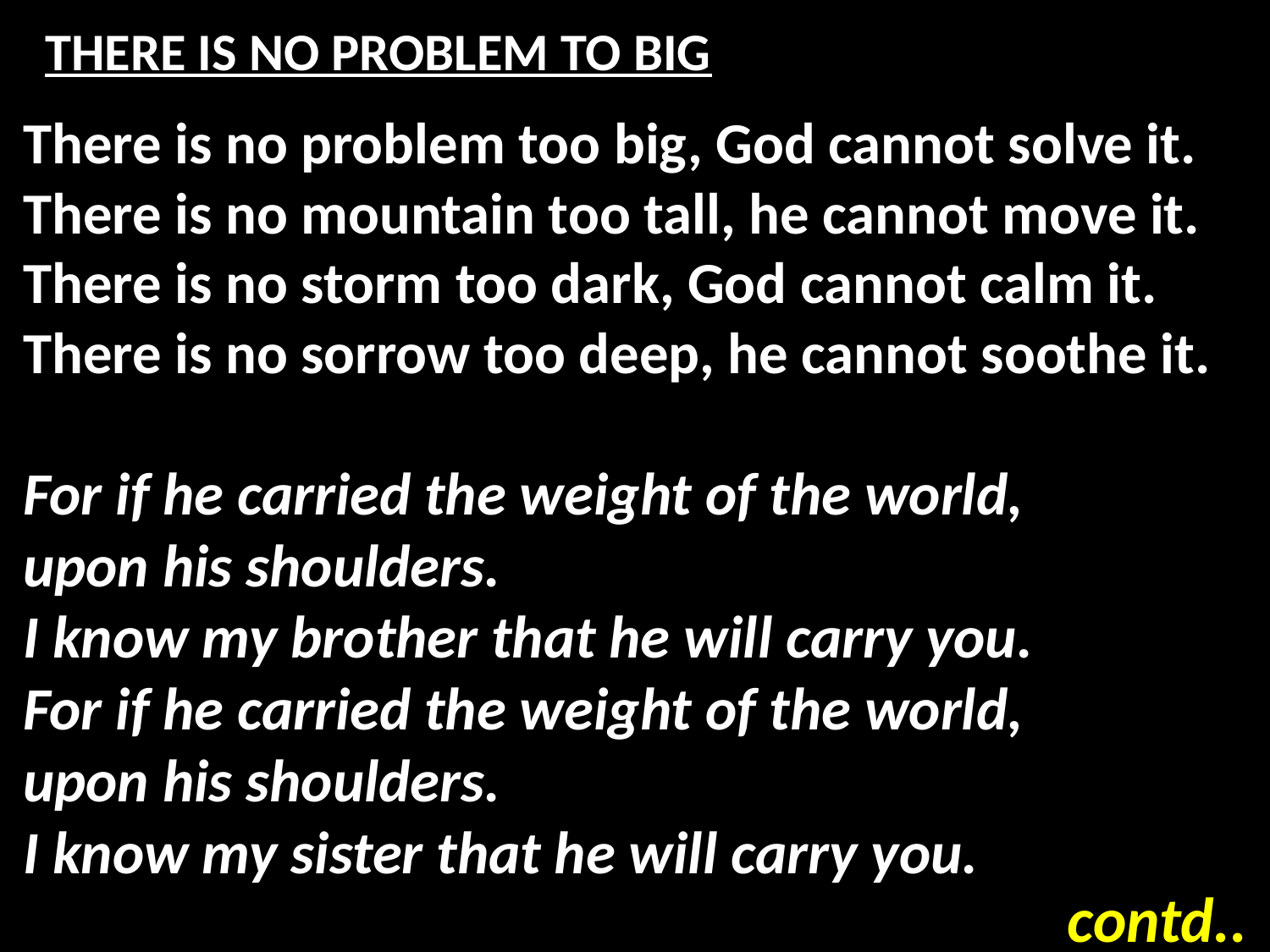

# THERE IS NO PROBLEM TO BIG
There is no problem too big, God cannot solve it.
There is no mountain too tall, he cannot move it.
There is no storm too dark, God cannot calm it.
There is no sorrow too deep, he cannot soothe it.

For if he carried the weight of the world,
upon his shoulders.
I know my brother that he will carry you.
For if he carried the weight of the world,
upon his shoulders.
I know my sister that he will carry you.
contd..